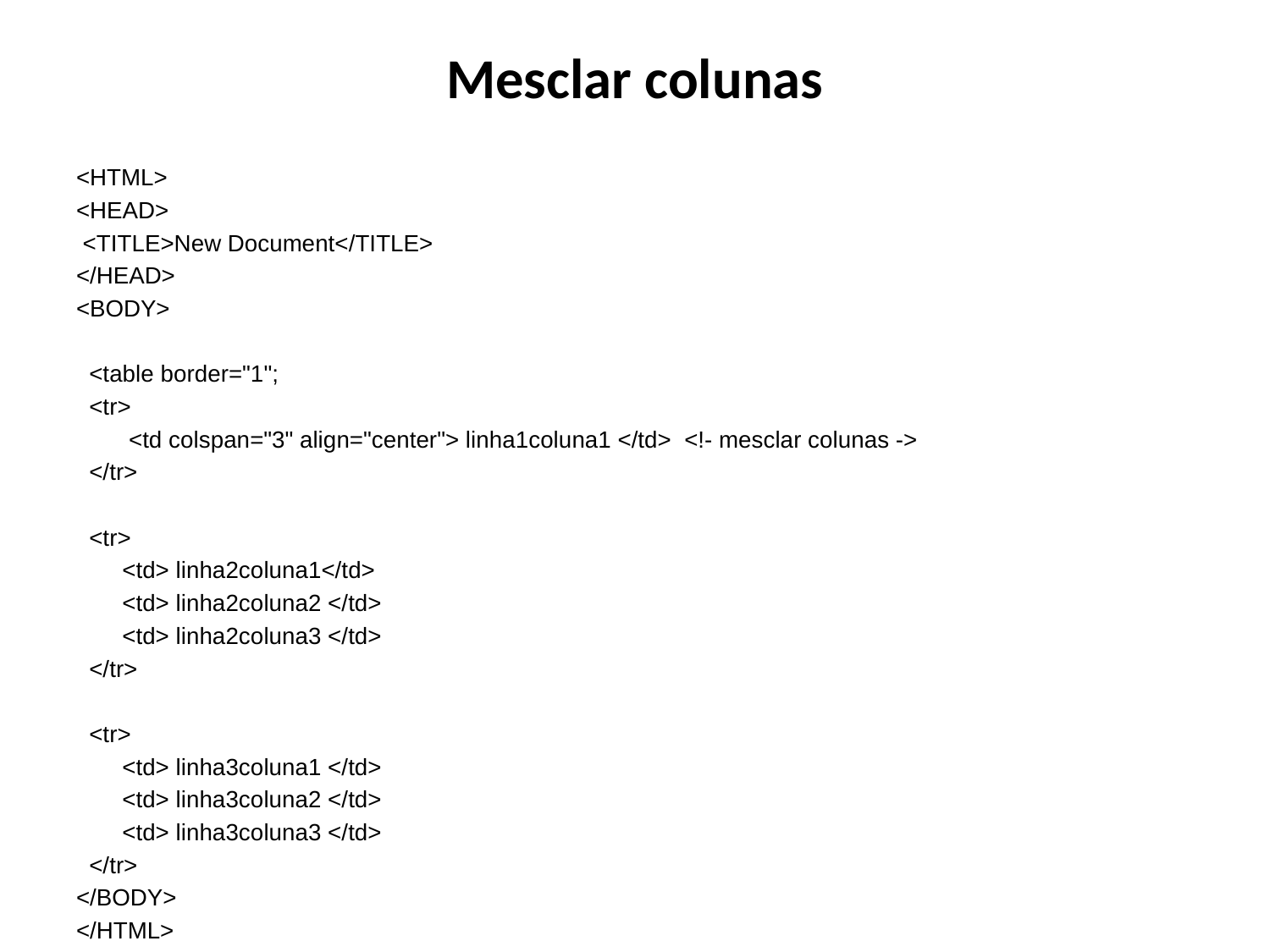

# Mesclar colunas
<HTML>
<HEAD>
 <TITLE>New Document</TITLE>
</HEAD>
<BODY>

  <table border="1";
  <tr>
        <td colspan="3" align="center"> linha1coluna1 </td>  <!- mesclar colunas ->
  </tr>

  <tr>
       <td> linha2coluna1</td>
       <td> linha2coluna2 </td>
       <td> linha2coluna3 </td>
  </tr>

  <tr>
       <td> linha3coluna1 </td>
       <td> linha3coluna2 </td>
       <td> linha3coluna3 </td>
  </tr>
</BODY>
</HTML>